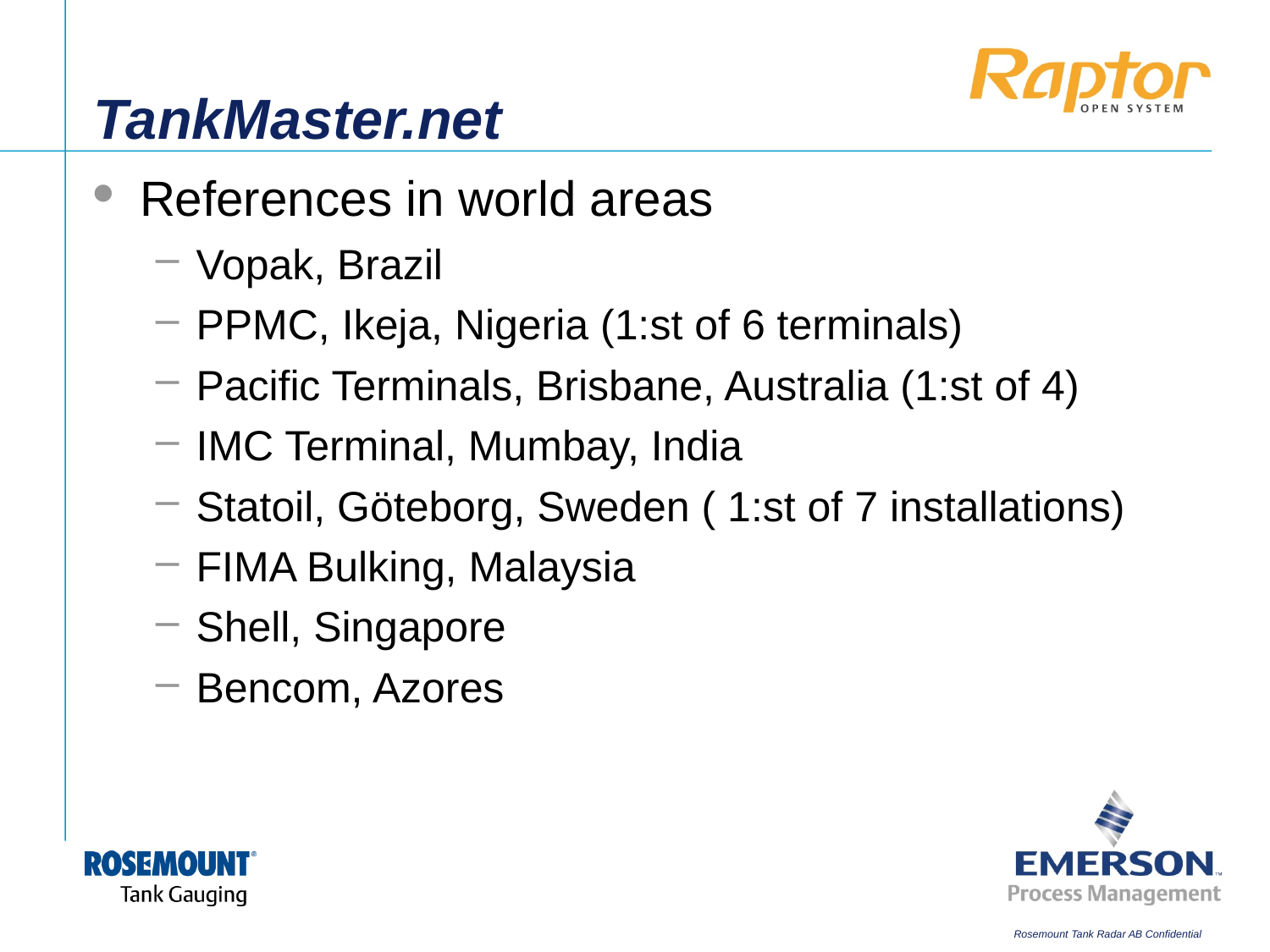

# TankMaster.net
References in world areas
Vopak, Brazil
PPMC, Ikeja, Nigeria (1:st of 6 terminals)
Pacific Terminals, Brisbane, Australia (1:st of 4)
IMC Terminal, Mumbay, India
Statoil, Göteborg, Sweden ( 1:st of 7 installations)
FIMA Bulking, Malaysia
Shell, Singapore
Bencom, Azores